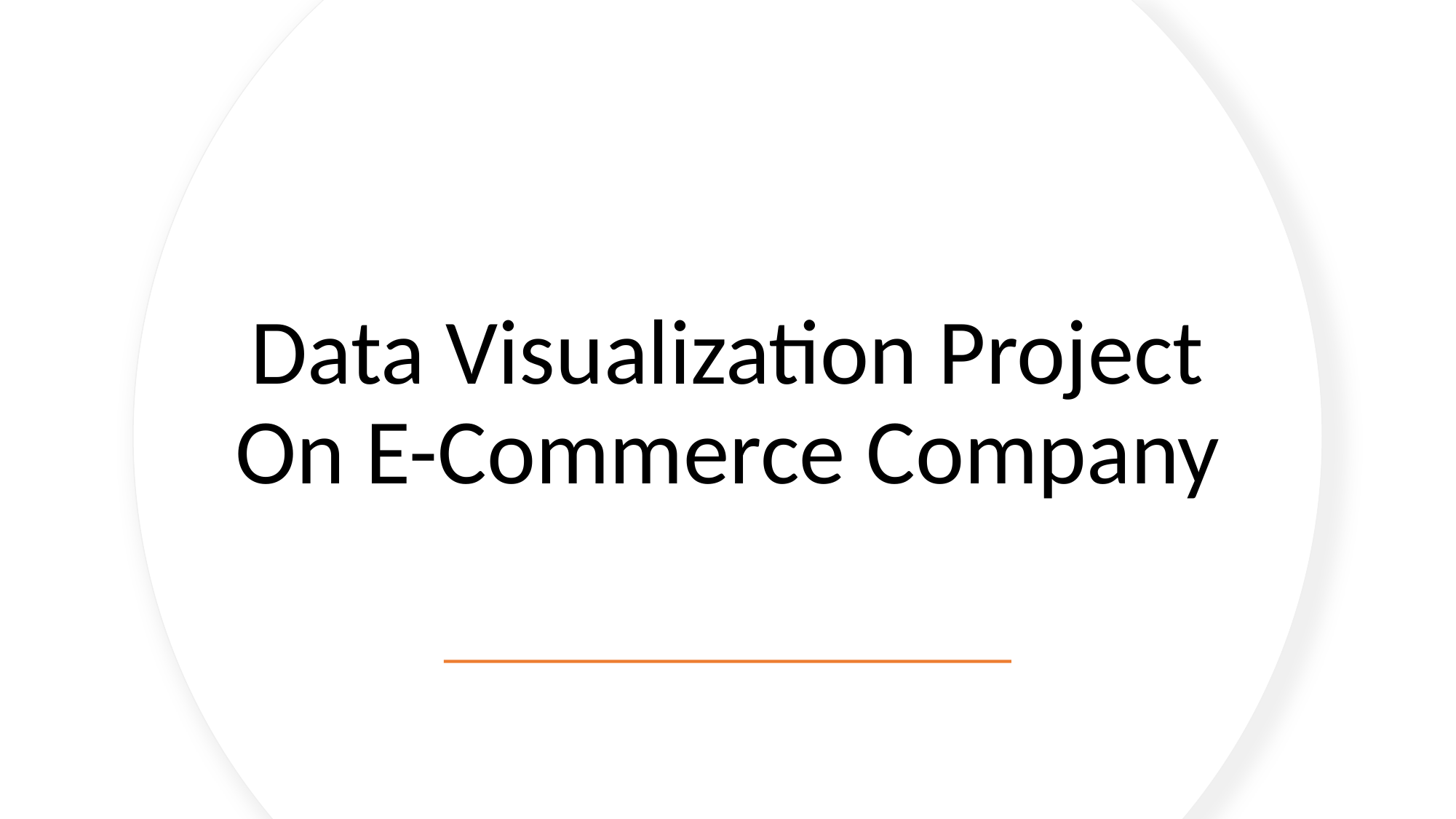

# Data Visualization Project On E-Commerce Company